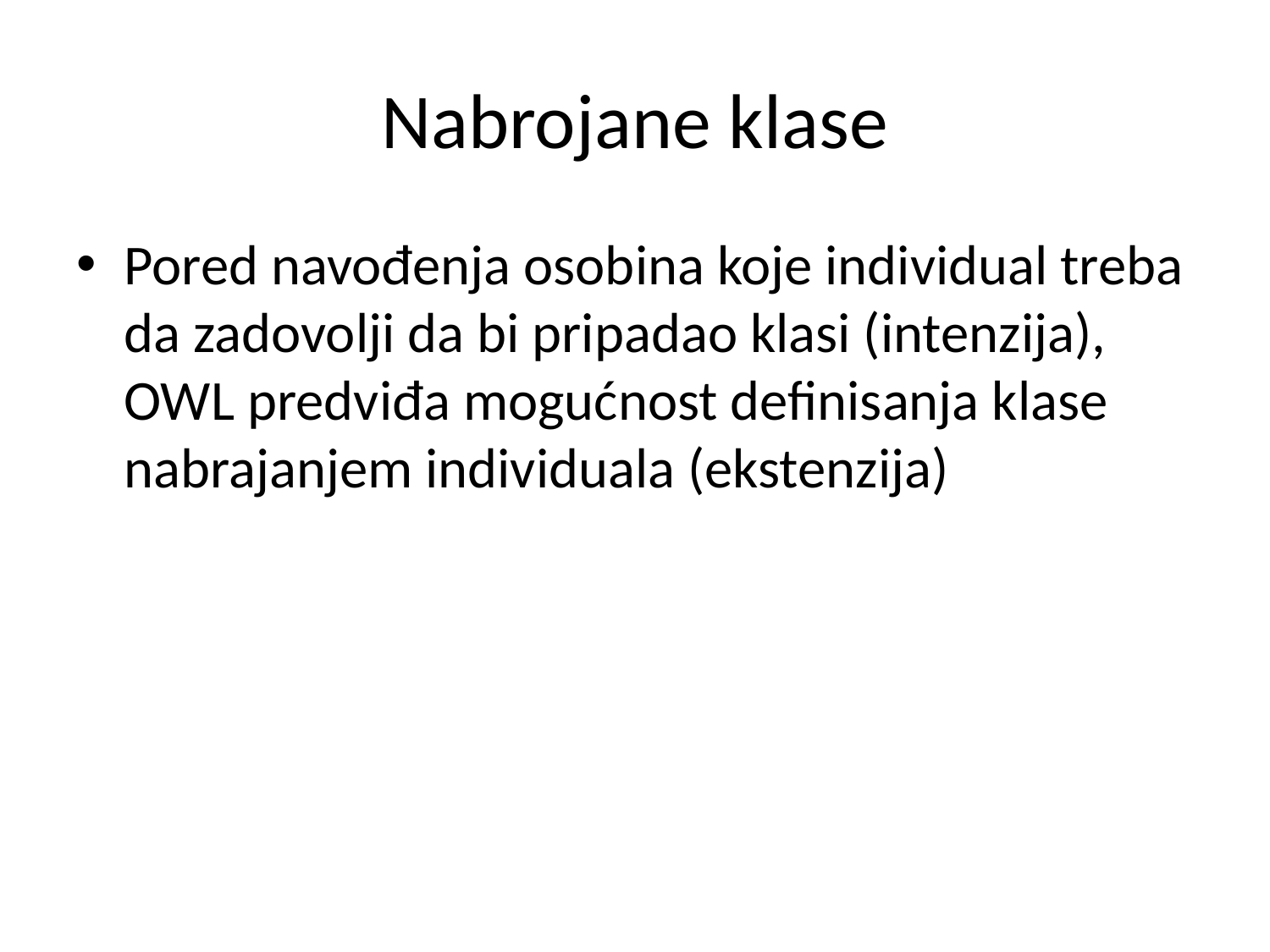

# Nabrojane klase
Pored navođenja osobina koje individual treba da zadovolji da bi pripadao klasi (intenzija), OWL predviđa mogućnost definisanja klase nabrajanjem individuala (ekstenzija)